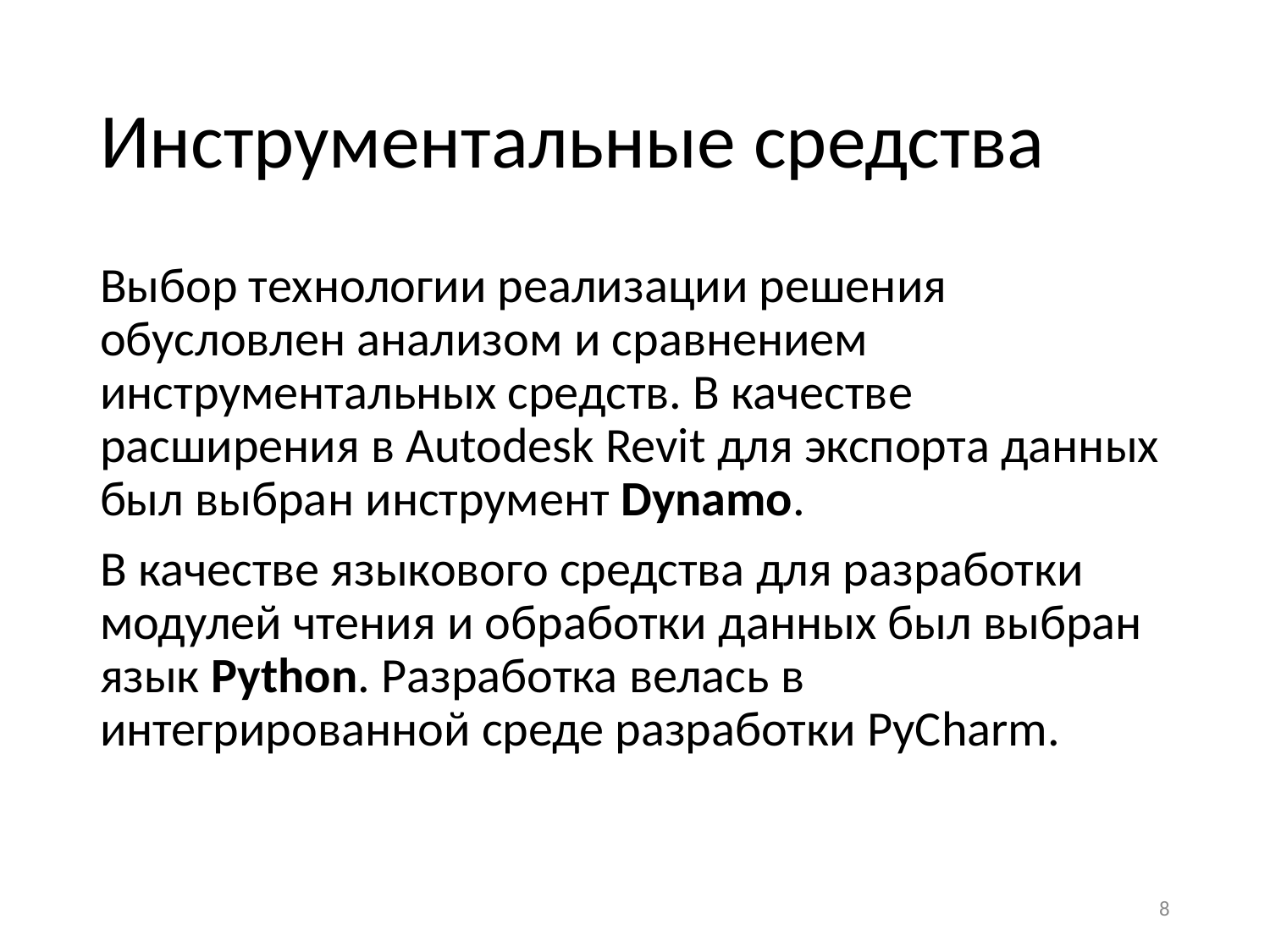

# Инструментальные средства
Выбор технологии реализации решения обусловлен анализом и сравнением инструментальных средств. В качестве расширения в Autodesk Revit для экспорта данных был выбран инструмент Dynamo.
В качестве языкового средства для разработки модулей чтения и обработки данных был выбран язык Python. Разработка велась в интегрированной среде разработки PyCharm.
8